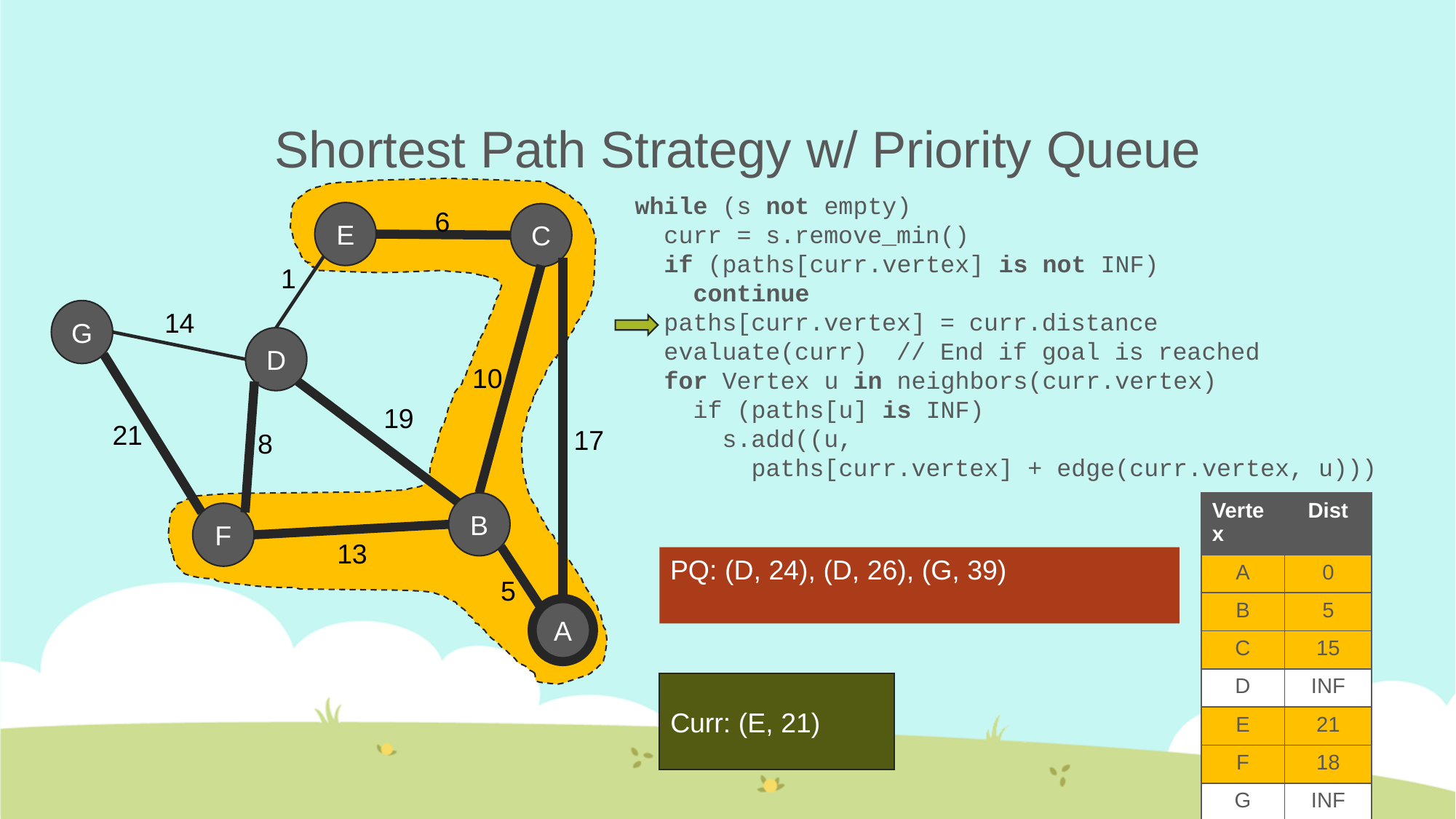

Shortest Path Strategy w/ Priority Queue

while (s not empty)
  curr = s.remove_min()
  if (paths[curr.vertex] is not INF)
    continue
  paths[curr.vertex] = curr.distance
  evaluate(curr)  // End if goal is reached
  for Vertex u in neighbors(curr.vertex)
    if (paths[u] is INF)
      s.add((u,
        paths[curr.vertex] + edge(curr.vertex, u)))
6

E
C
1
G
14

D
10
19
21
17
8
B
| Vertex | Dist |
| --- | --- |
| A | 0 |
| B | 5 |
| C | 15 |
| D | INF |
| E | 21 |
| F | 18 |
| G | INF |
F
13
PQ: (D, 24), (D, 26), (G, 39)

5
A
Curr: (E, 21)